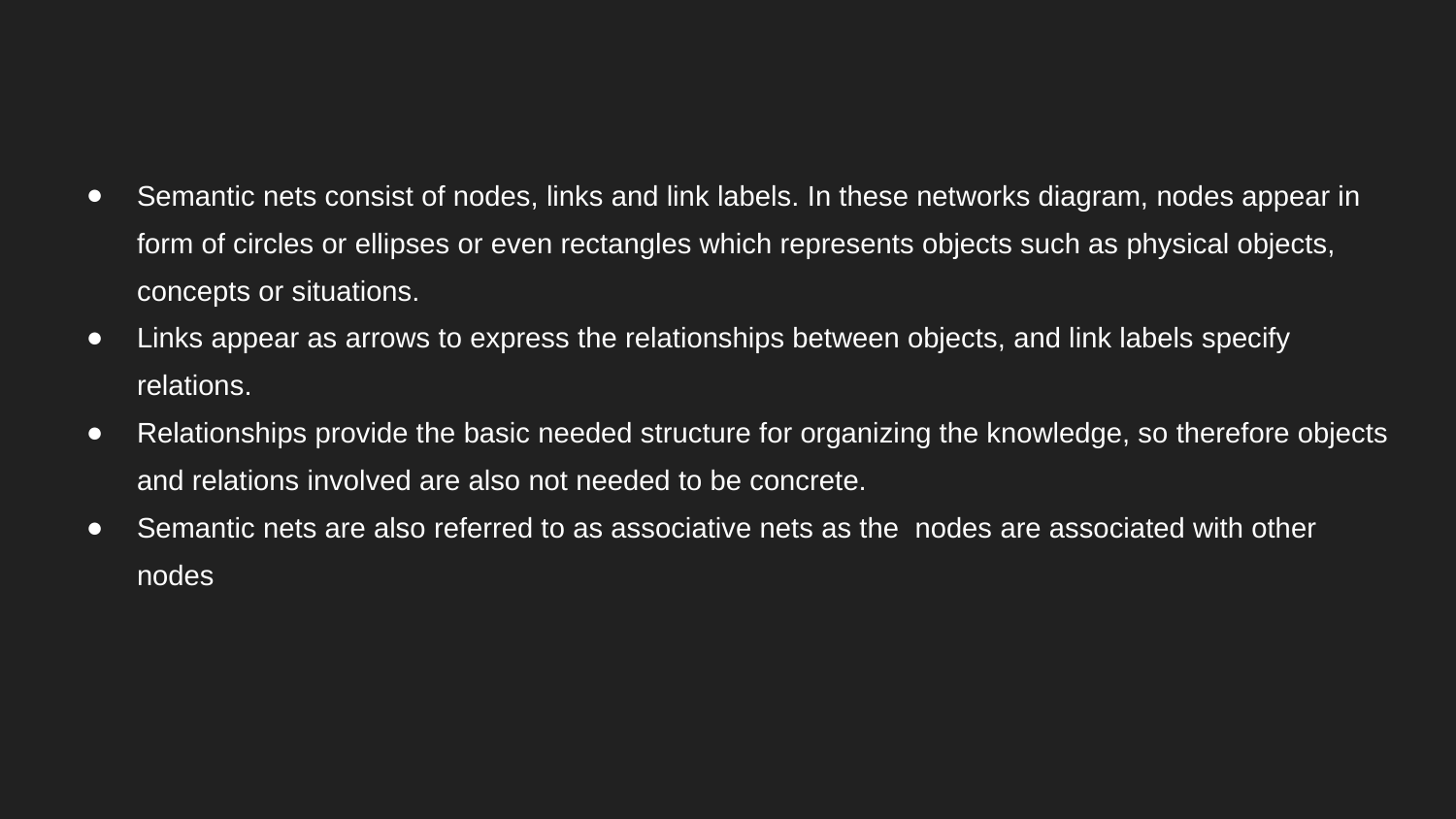

Semantic nets consist of nodes, links and link labels. In these networks diagram, nodes appear in form of circles or ellipses or even rectangles which represents objects such as physical objects, concepts or situations.
Links appear as arrows to express the relationships between objects, and link labels specify relations.
Relationships provide the basic needed structure for organizing the knowledge, so therefore objects and relations involved are also not needed to be concrete.
Semantic nets are also referred to as associative nets as the  nodes are associated with other nodes